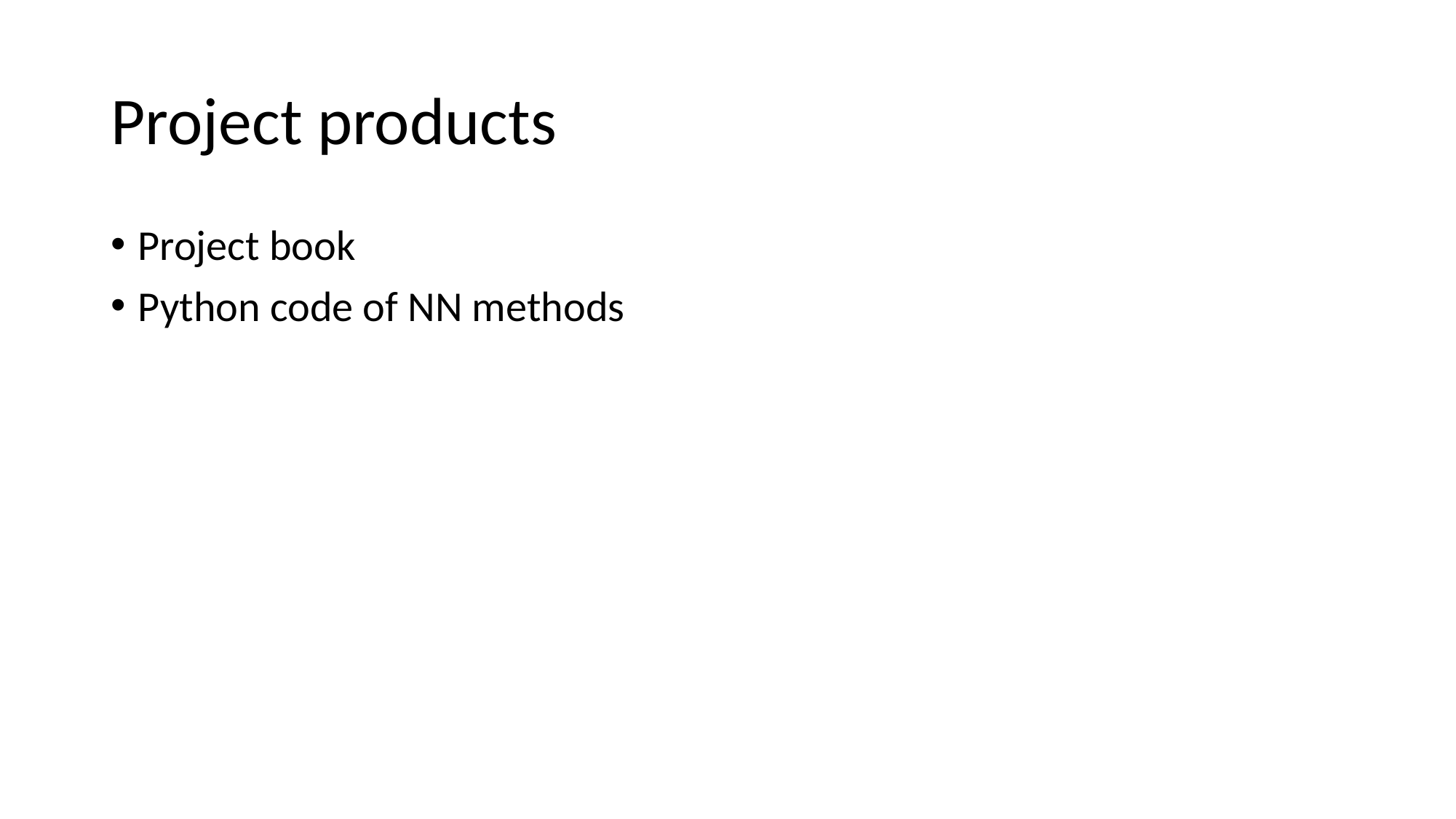

# Project products
Project book
Python code of NN methods